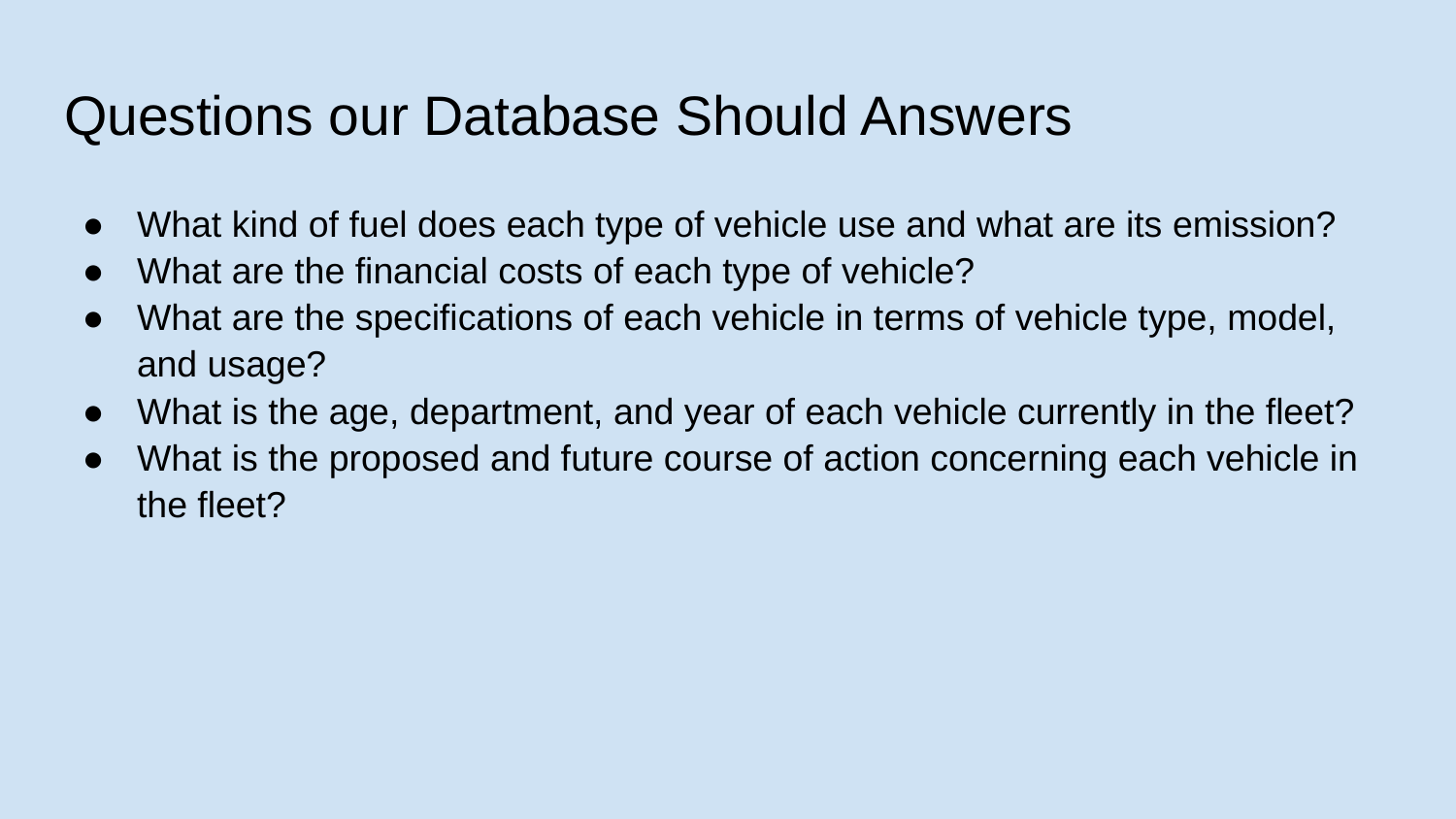

# Questions our Database Should Answers
What kind of fuel does each type of vehicle use and what are its emission?
What are the financial costs of each type of vehicle?
What are the specifications of each vehicle in terms of vehicle type, model, and usage?
What is the age, department, and year of each vehicle currently in the fleet?
What is the proposed and future course of action concerning each vehicle in the fleet?